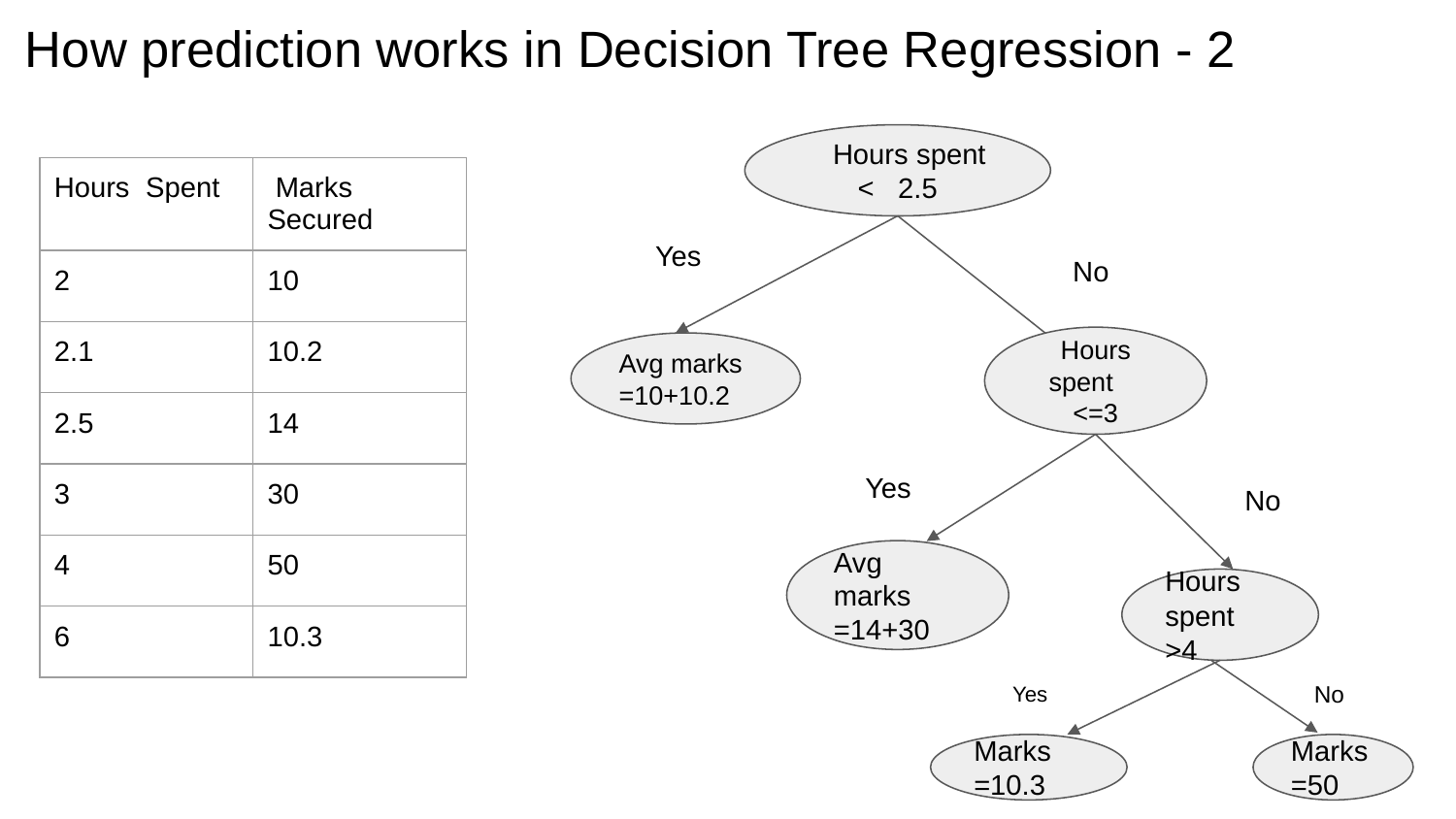

# How prediction works in Decision Tree Regression - 2
   Hours spent <   2.5
| Hours Spent | Marks Secured |
| --- | --- |
| 2 | 10 |
| 2.1 | 10.2 |
| 2.5 | 14 |
| 3 | 30 |
| 4 | 50 |
| 6 | 10.3 |
Yes
No
Hours spent     <=3
Avg marks =10+10.2
Yes
No
Avg marks =14+30
Hours spent >4
Yes
No
Marks =10.3
Marks=50